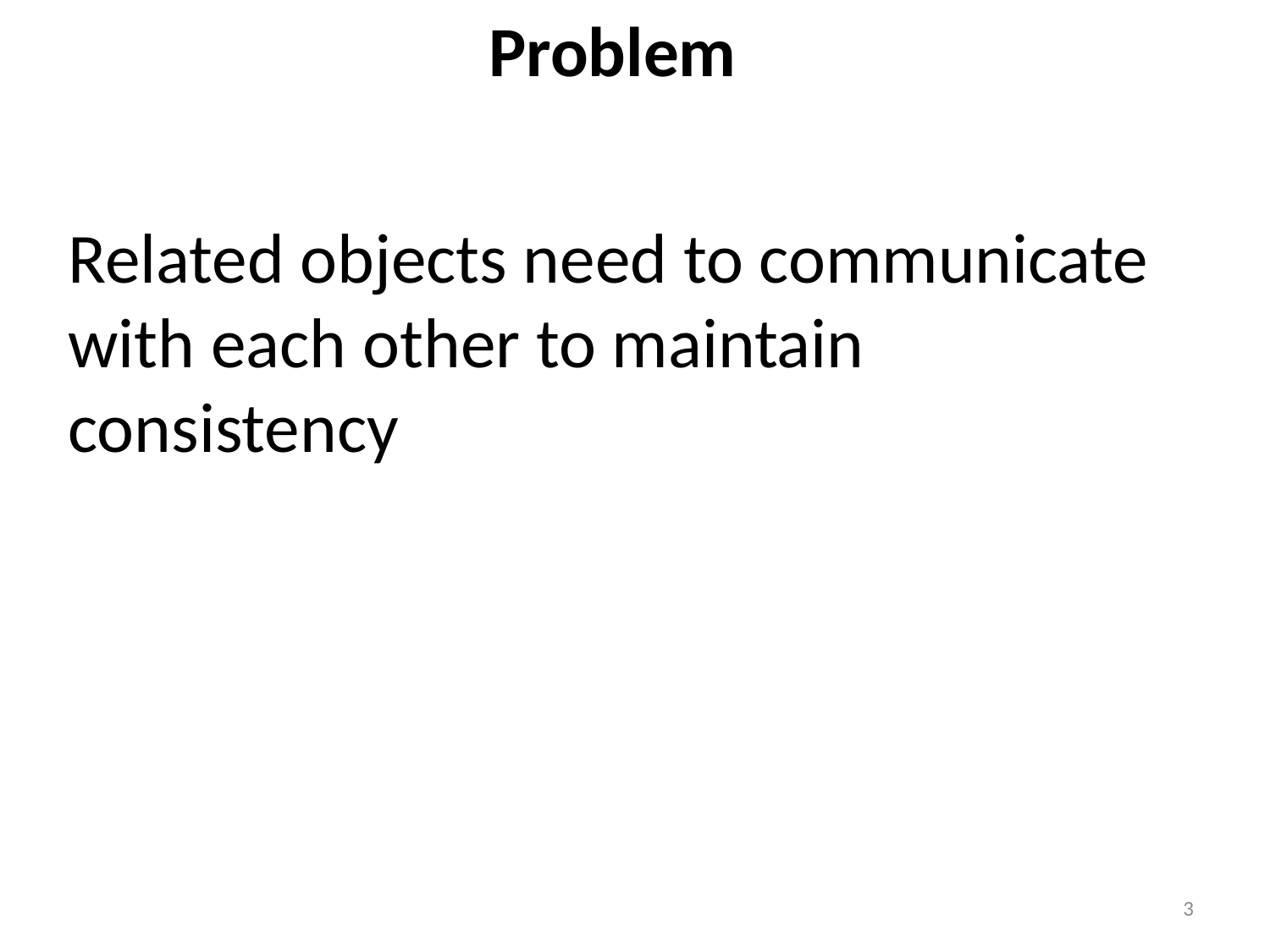

Problem
Related objects need to communicate with each other to maintain consistency
3